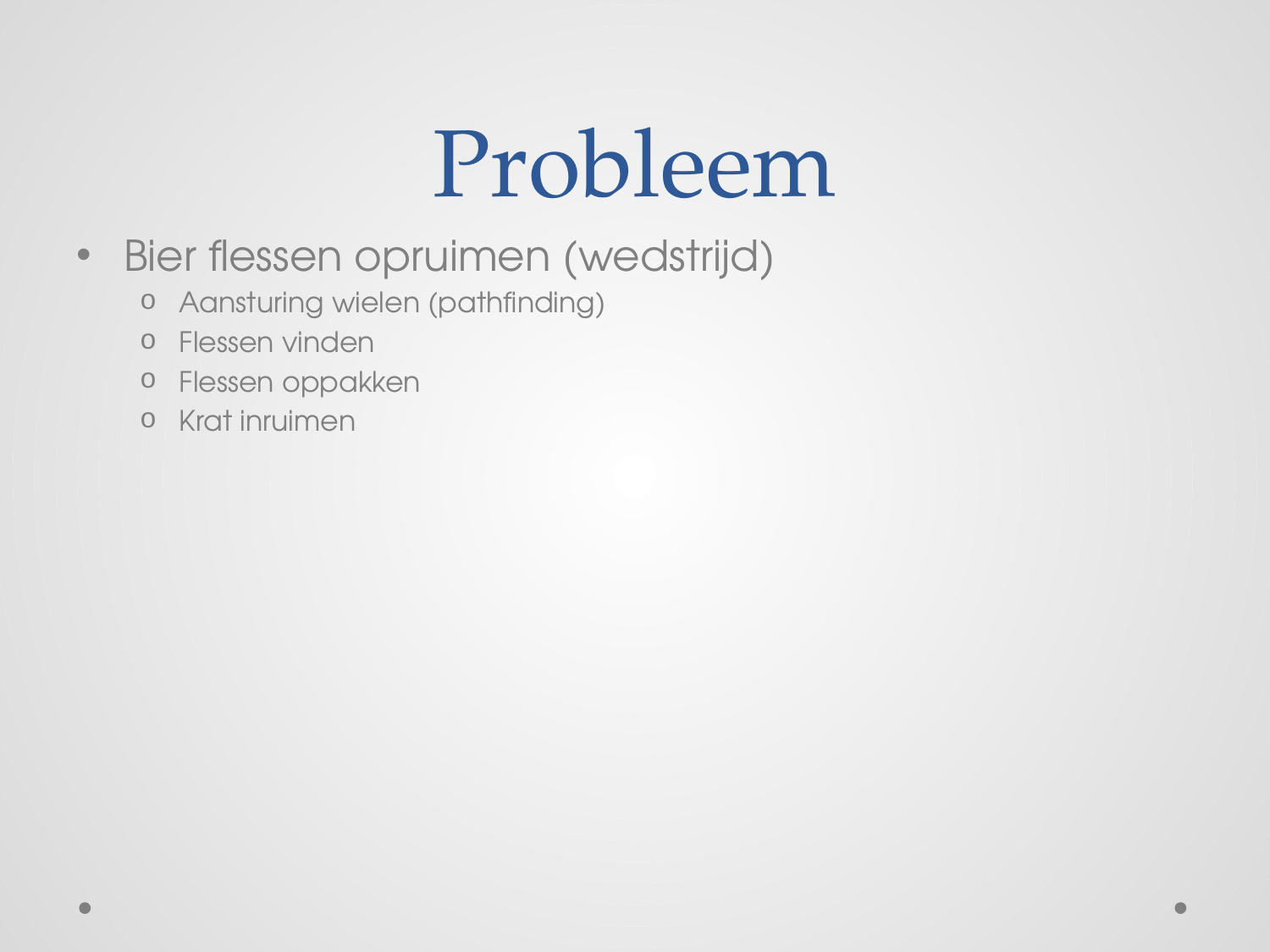

# Probleem
Bier flessen opruimen (wedstrijd)
Aansturing wielen (pathfinding)
Flessen vinden
Flessen oppakken
Krat inruimen